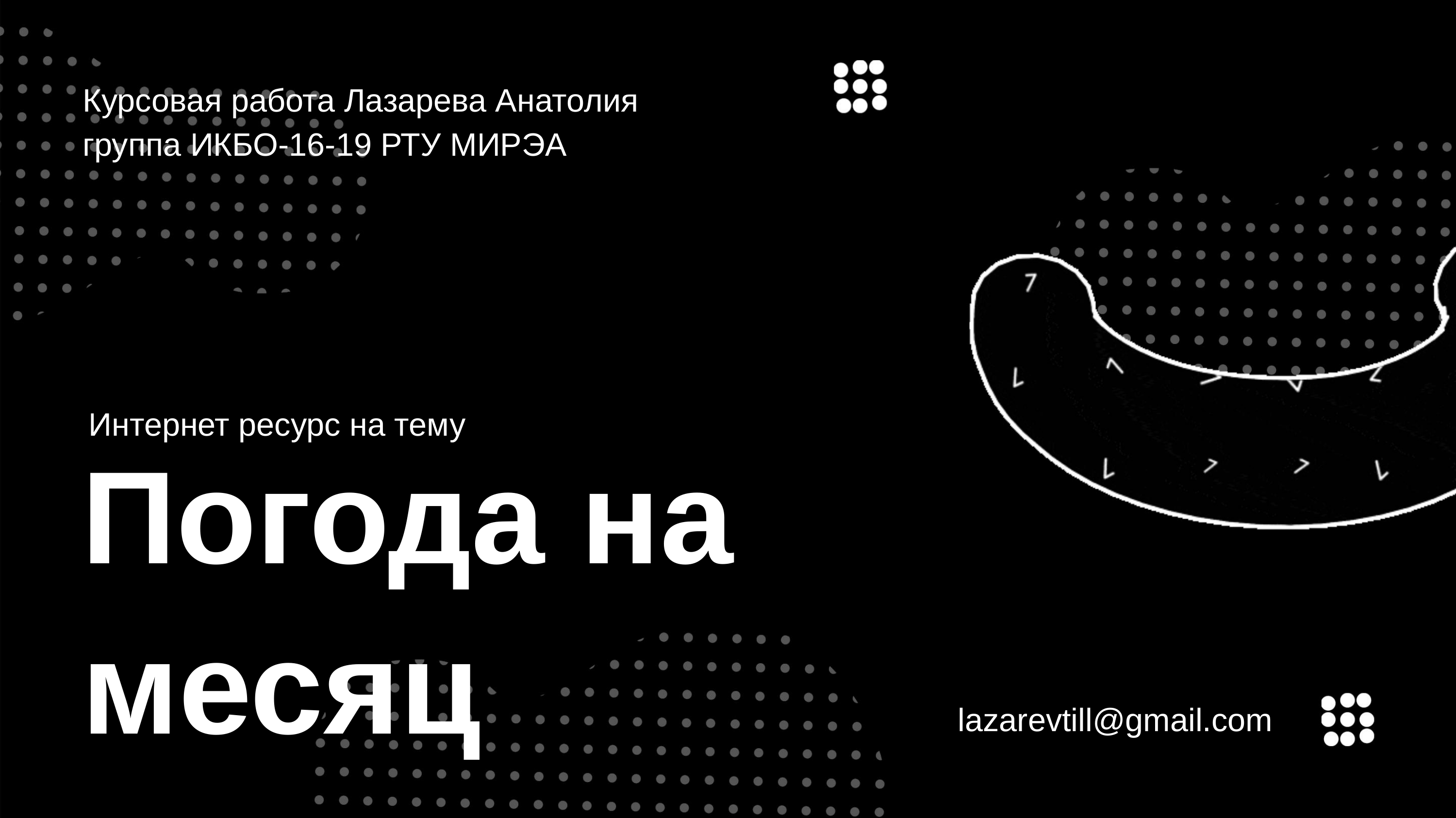

Курсовая работа Лазарева Анатолия
группа ИКБО-16-19 РТУ МИРЭА
Интернет ресурс на тему
Погода на
месяц
lazarevtill@gmail.com